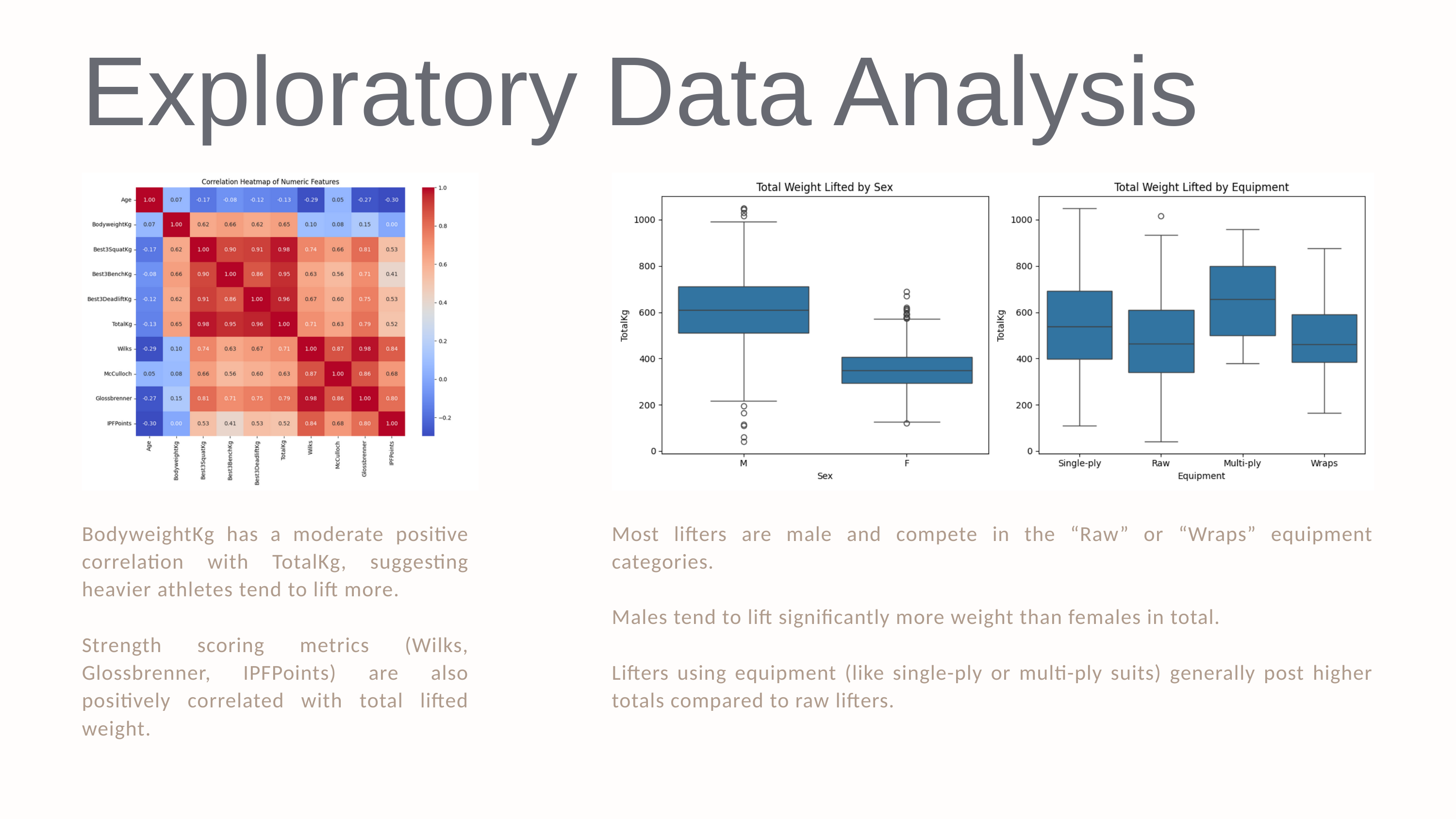

Exploratory Data Analysis

BodyweightKg has a moderate positive correlation with TotalKg, suggesting heavier athletes tend to lift more.

Strength scoring metrics (Wilks, Glossbrenner, IPFPoints) are also positively correlated with total lifted weight.
Most lifters are male and compete in the “Raw” or “Wraps” equipment categories.

Males tend to lift significantly more weight than females in total.

Lifters using equipment (like single-ply or multi-ply suits) generally post higher totals compared to raw lifters.